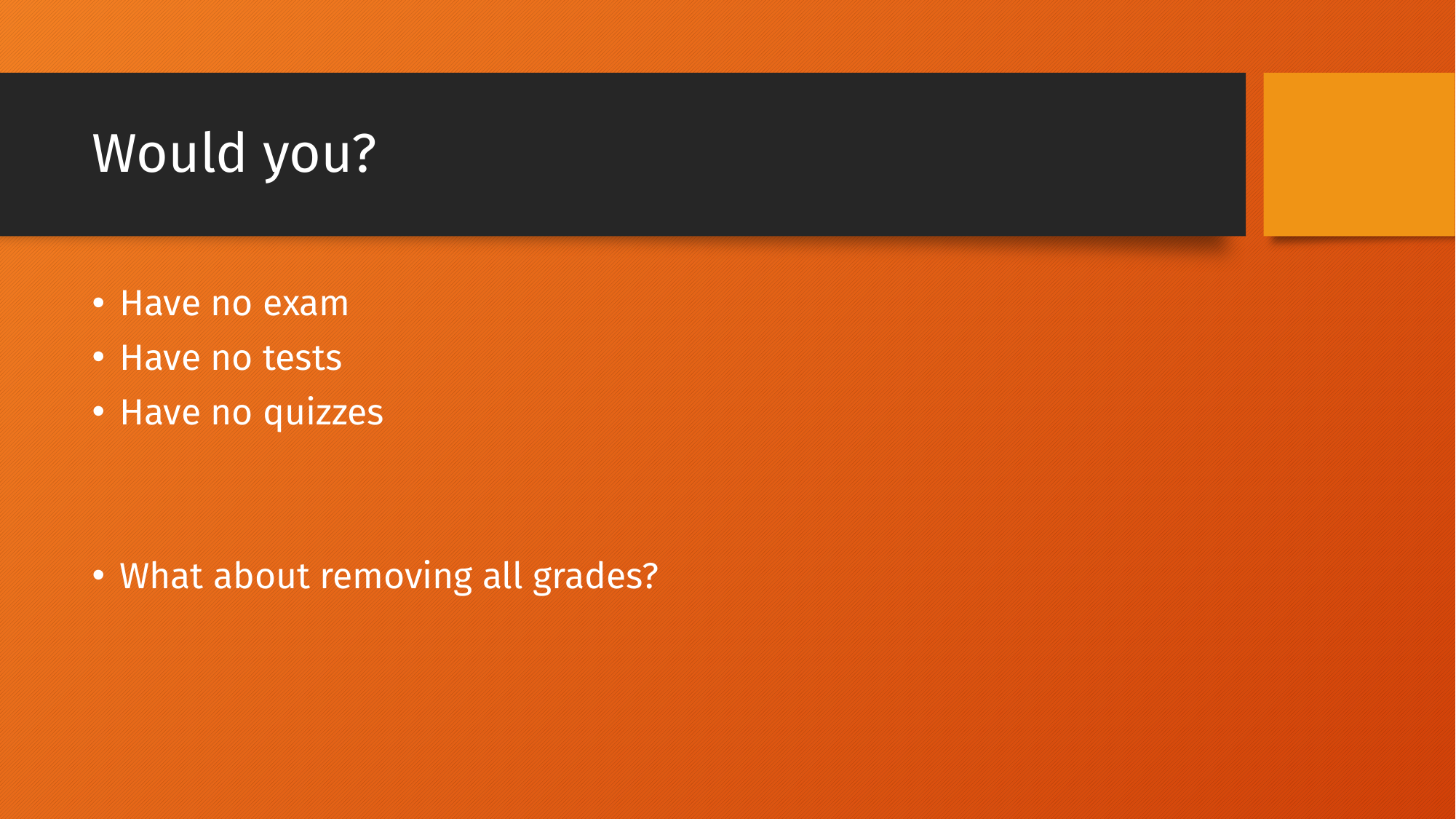

# Would you?
Have no exam
Have no tests
Have no quizzes

What about removing all grades?